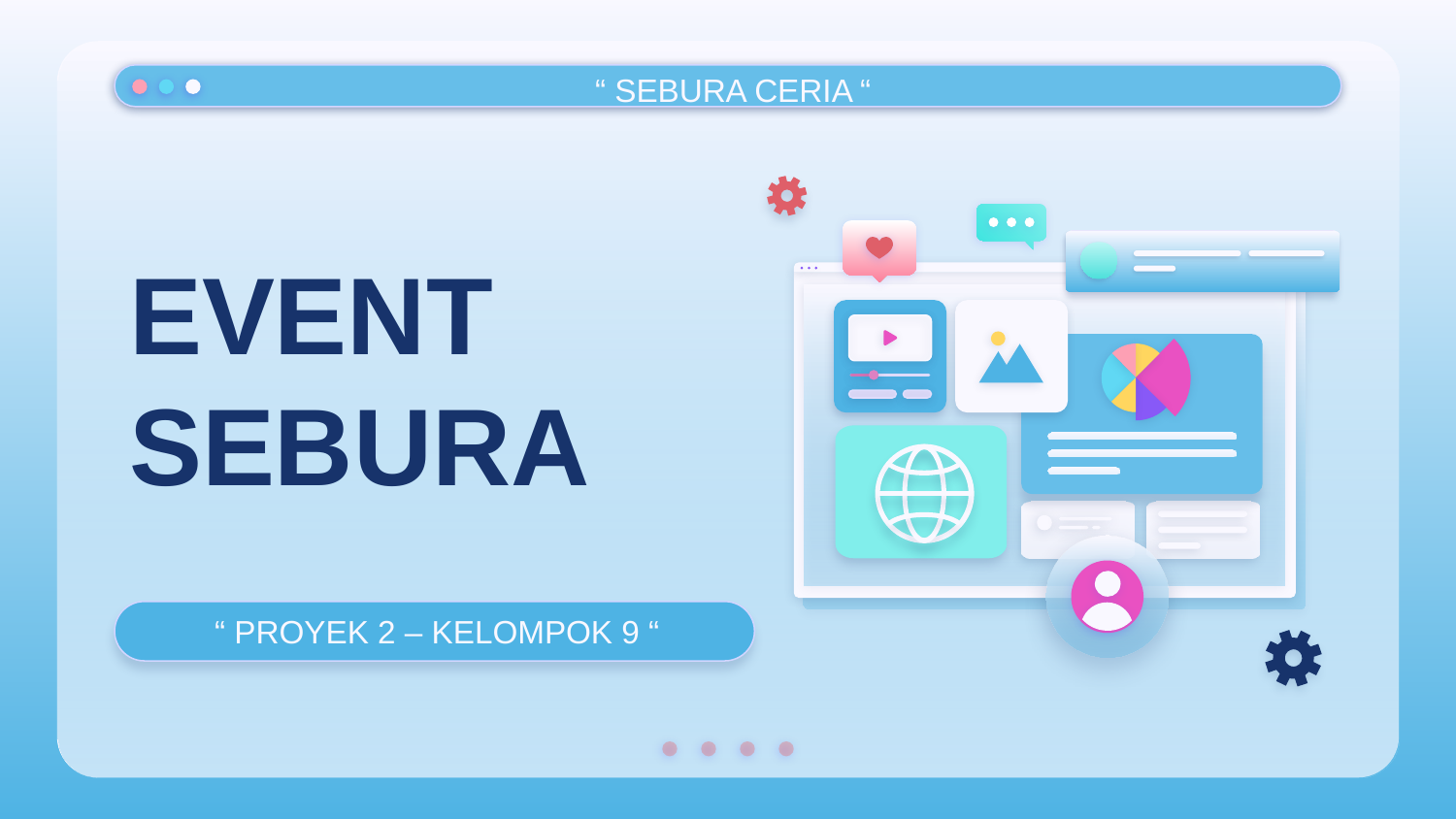

“ SEBURA CERIA “

# EVENT SEBURA
“ PROYEK 2 – KELOMPOK 9 “